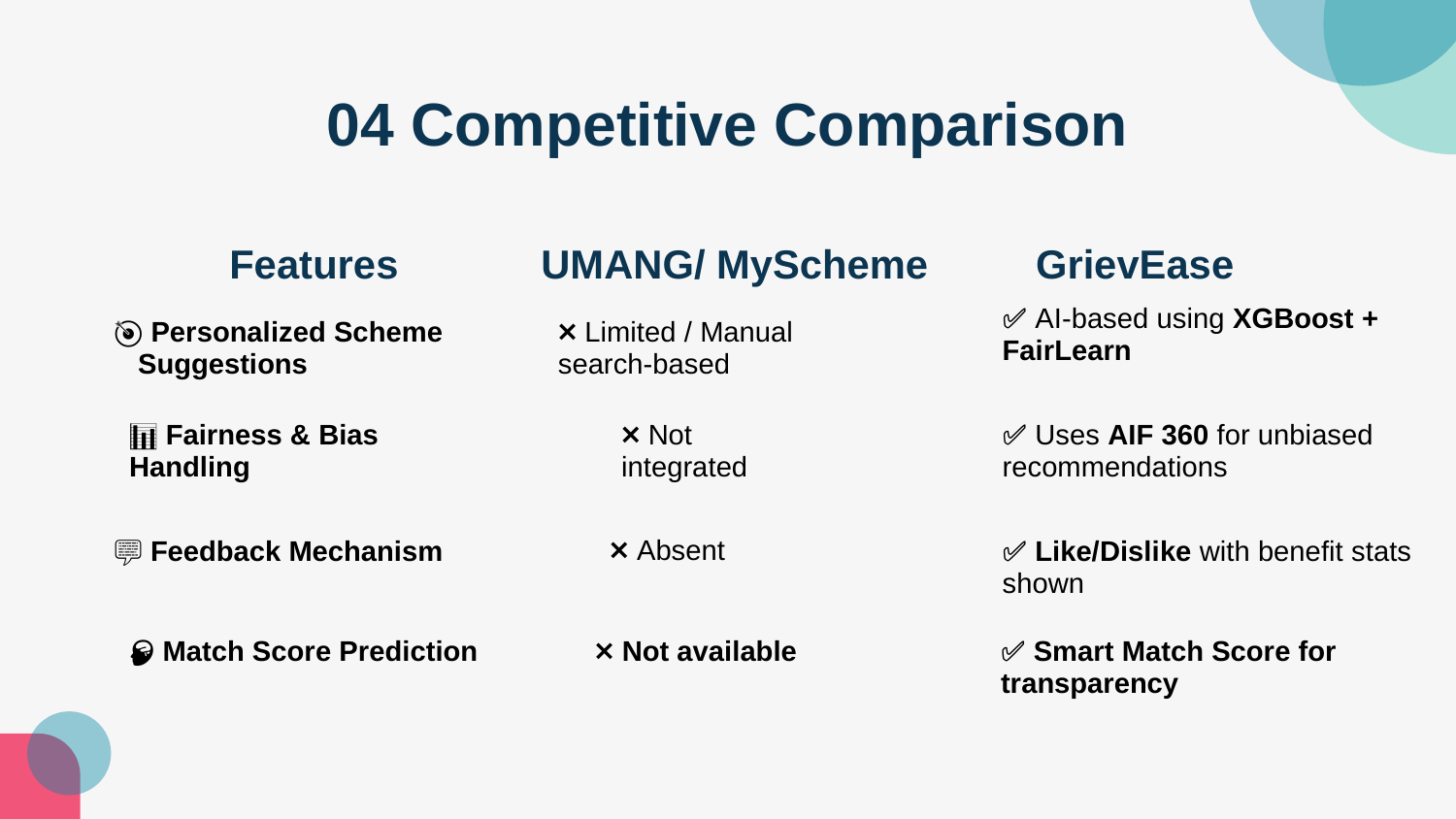

# 04 Competitive Comparison
Features
UMANG/ MyScheme
GrievEase
| ✅ AI-based using XGBoost + FairLearn |
| --- |
| 🎯 Personalized Scheme Suggestions |
| --- |
| ❌ Limited / Manual search-based |
| --- |

| 📊 Fairness & Bias Handling |
| --- |
| ❌ Not integrated |
| --- |
| ✅ Uses AIF 360 for unbiased recommendations |
| --- |
| ❌ Absent |
| --- |
| 💬 Feedback Mechanism |
| --- |
| ✅ Like/Dislike with benefit stats shown |
| --- |
| 🧠 Match Score Prediction |
| --- |
| ❌ Not available |
| --- |
| ✅ Smart Match Score for transparency |
| --- |